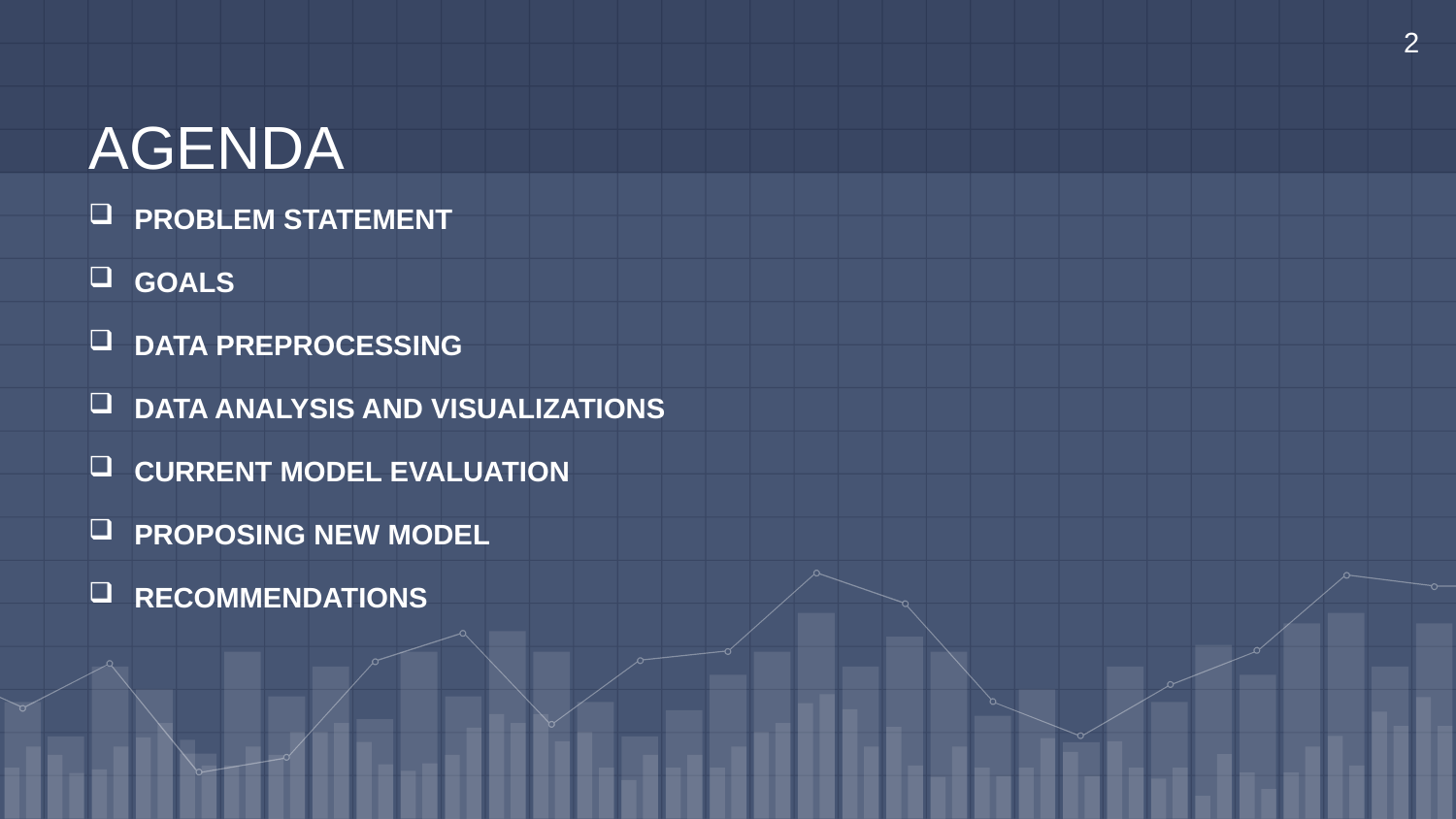

2
# AGENDA
PROBLEM STATEMENT
GOALS
DATA PREPROCESSING
DATA ANALYSIS AND VISUALIZATIONS
CURRENT MODEL EVALUATION
PROPOSING NEW MODEL
RECOMMENDATIONS